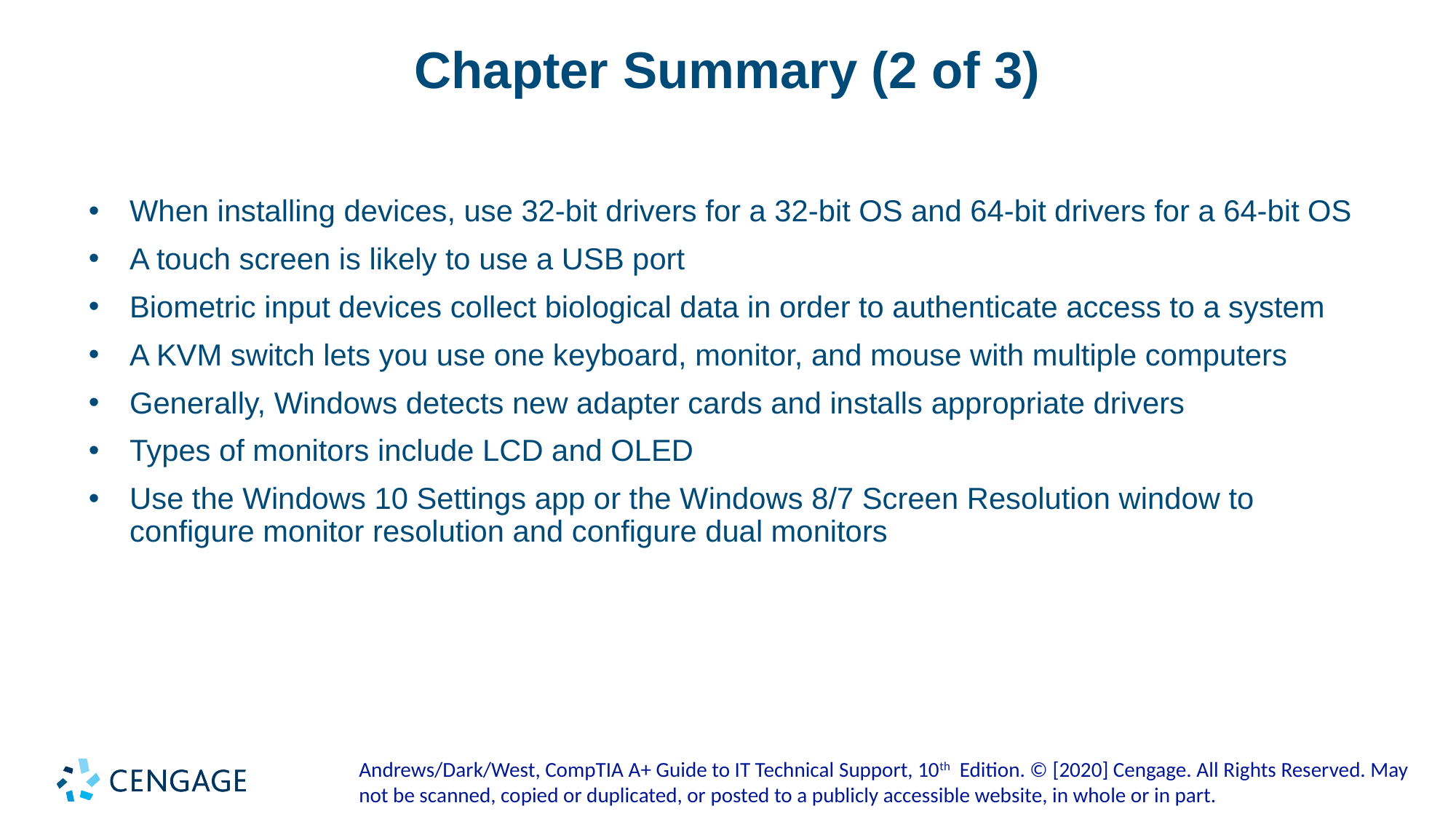

# Chapter Summary (2 of 3)
When installing devices, use 32-bit drivers for a 32-bit OS and 64-bit drivers for a 64-bit OS
A touch screen is likely to use a USB port
Biometric input devices collect biological data in order to authenticate access to a system
A KVM switch lets you use one keyboard, monitor, and mouse with multiple computers
Generally, Windows detects new adapter cards and installs appropriate drivers
Types of monitors include LCD and OLED
Use the Windows 10 Settings app or the Windows 8/7 Screen Resolution window to configure monitor resolution and configure dual monitors